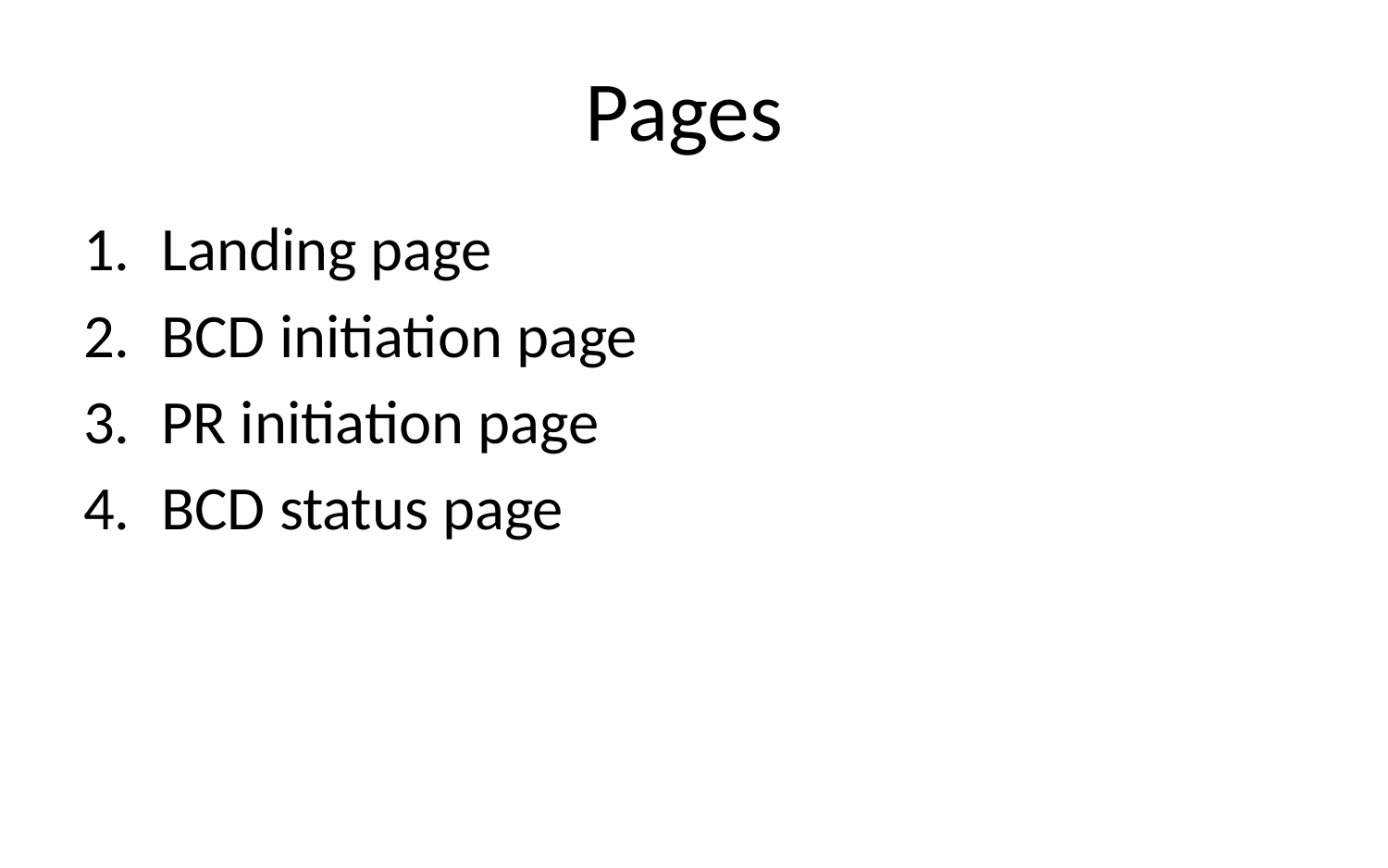

# Pages
Landing page
BCD initiation page
PR initiation page
BCD status page